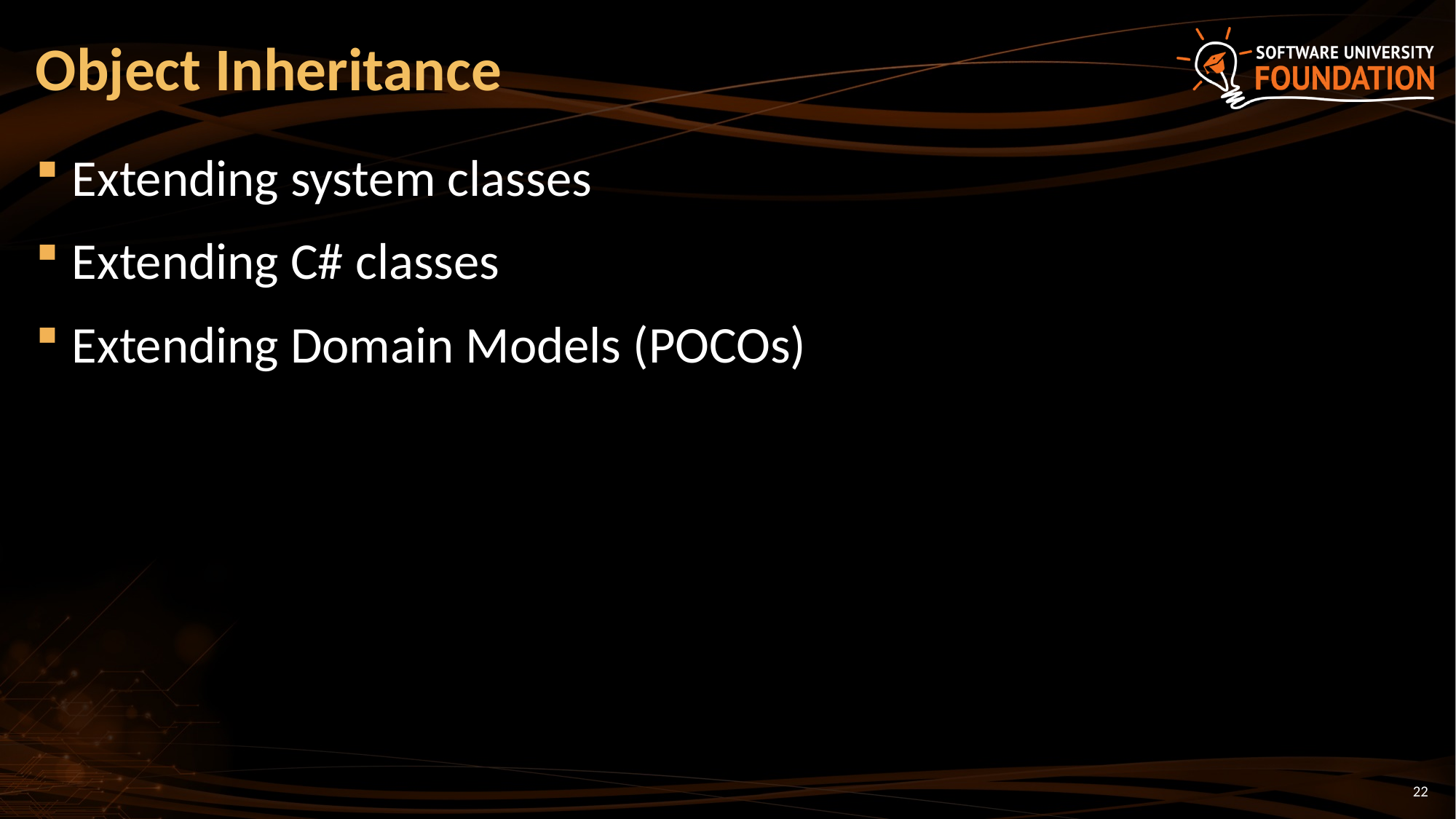

# Object Inheritance
Extending system classes
Extending C# classes
Extending Domain Models (POCOs)
22